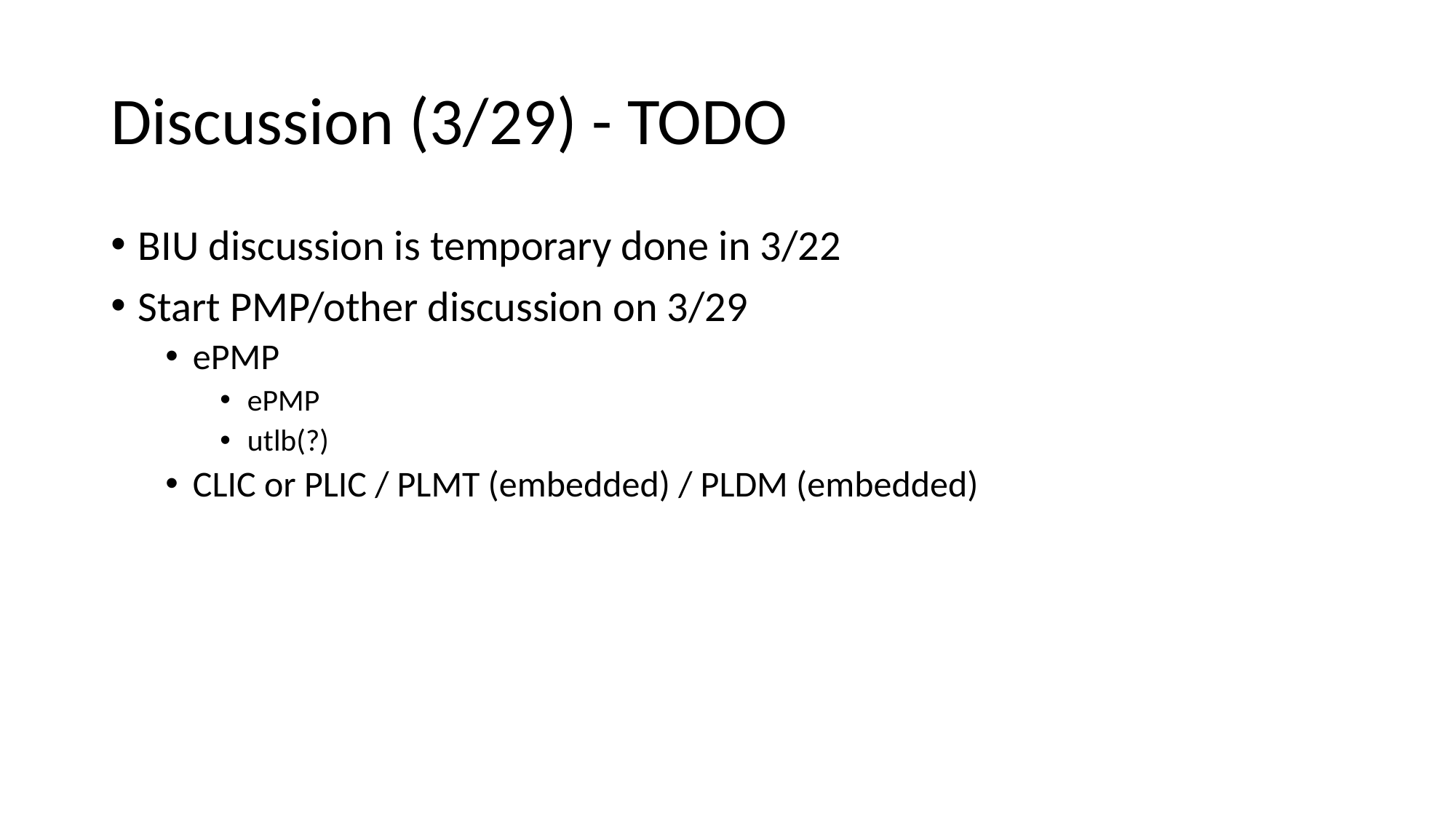

# Discussion (3/29) - TODO
BIU discussion is temporary done in 3/22
Start PMP/other discussion on 3/29
ePMP
ePMP
utlb(?)
CLIC or PLIC / PLMT (embedded) / PLDM (embedded)